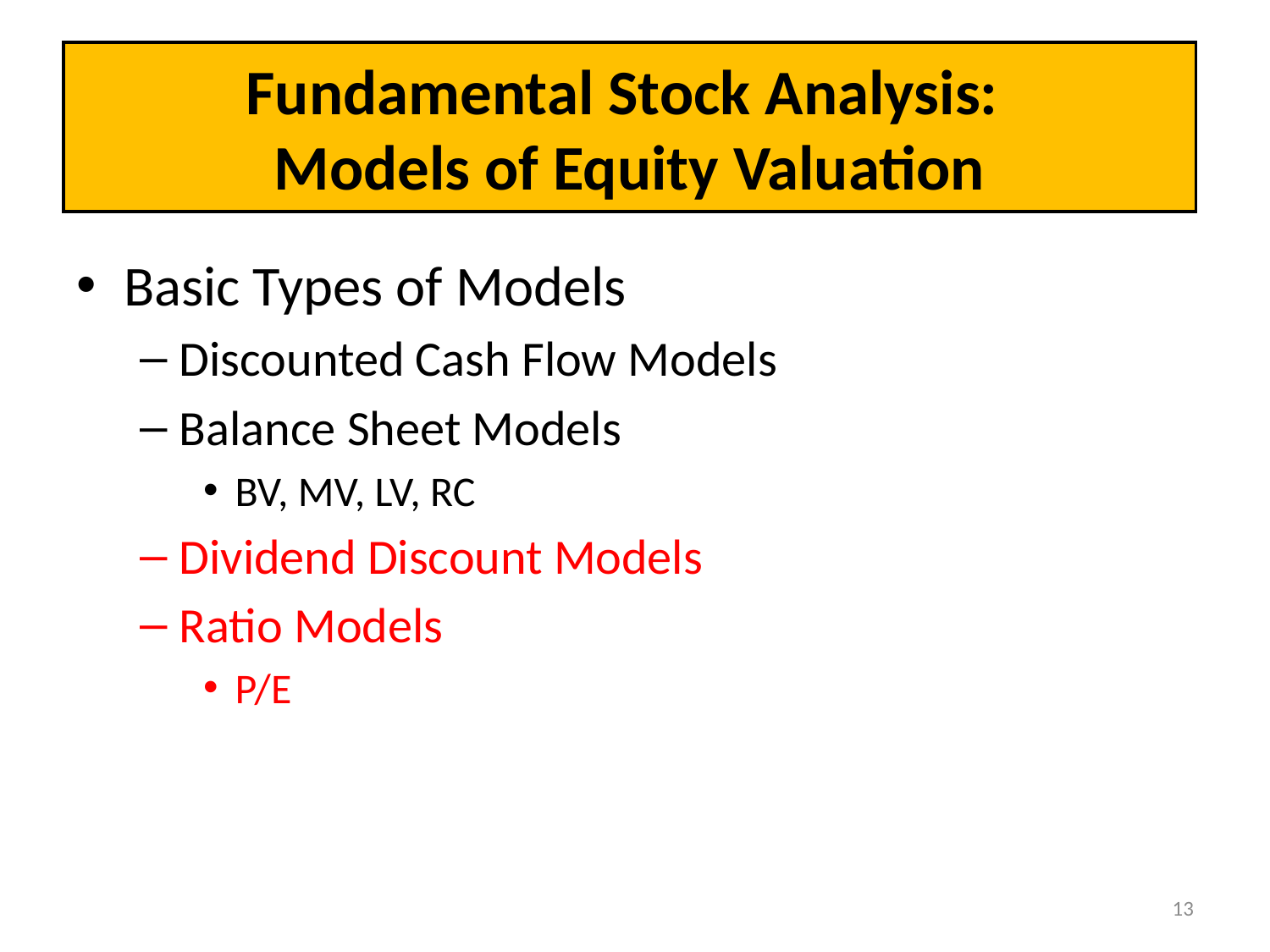

# Fundamental Stock Analysis: Models of Equity Valuation
Basic Types of Models
Discounted Cash Flow Models
Balance Sheet Models
BV, MV, LV, RC
Dividend Discount Models
Ratio Models
P/E

13